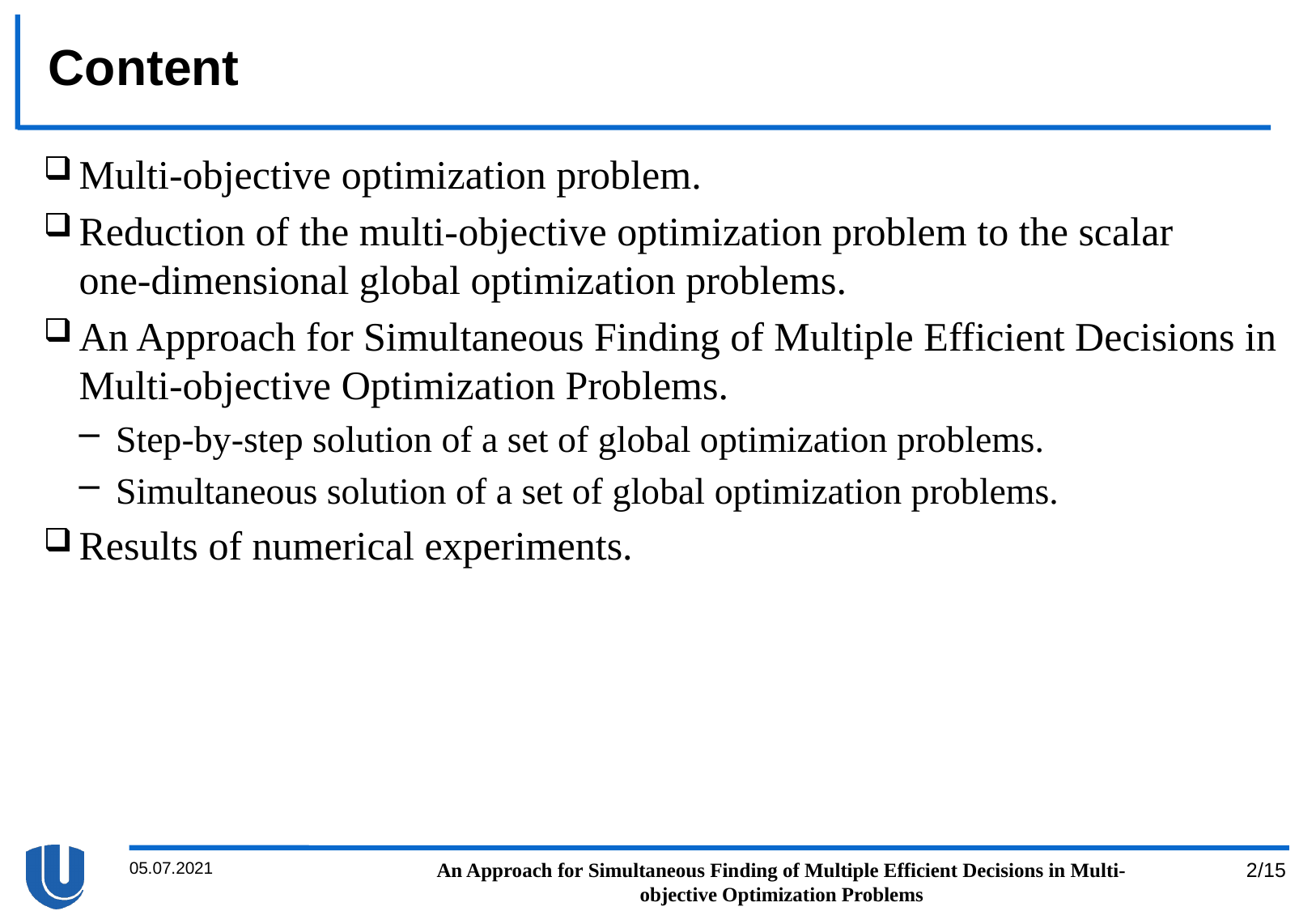

# Content
Multi-objective optimization problem.
Reduction of the multi-objective optimization problem to the scalar
one-dimensional global optimization problems.
An Approach for Simultaneous Finding of Multiple Efficient Decisions in Multi-objective Optimization Problems.
Step-by-step solution of a set of global optimization problems.
Simultaneous solution of a set of global optimization problems.
Results of numerical experiments.
05.07.2021
An Approach for Simultaneous Finding of Multiple Efficient Decisions in Multi-objective Optimization Problems
2/15